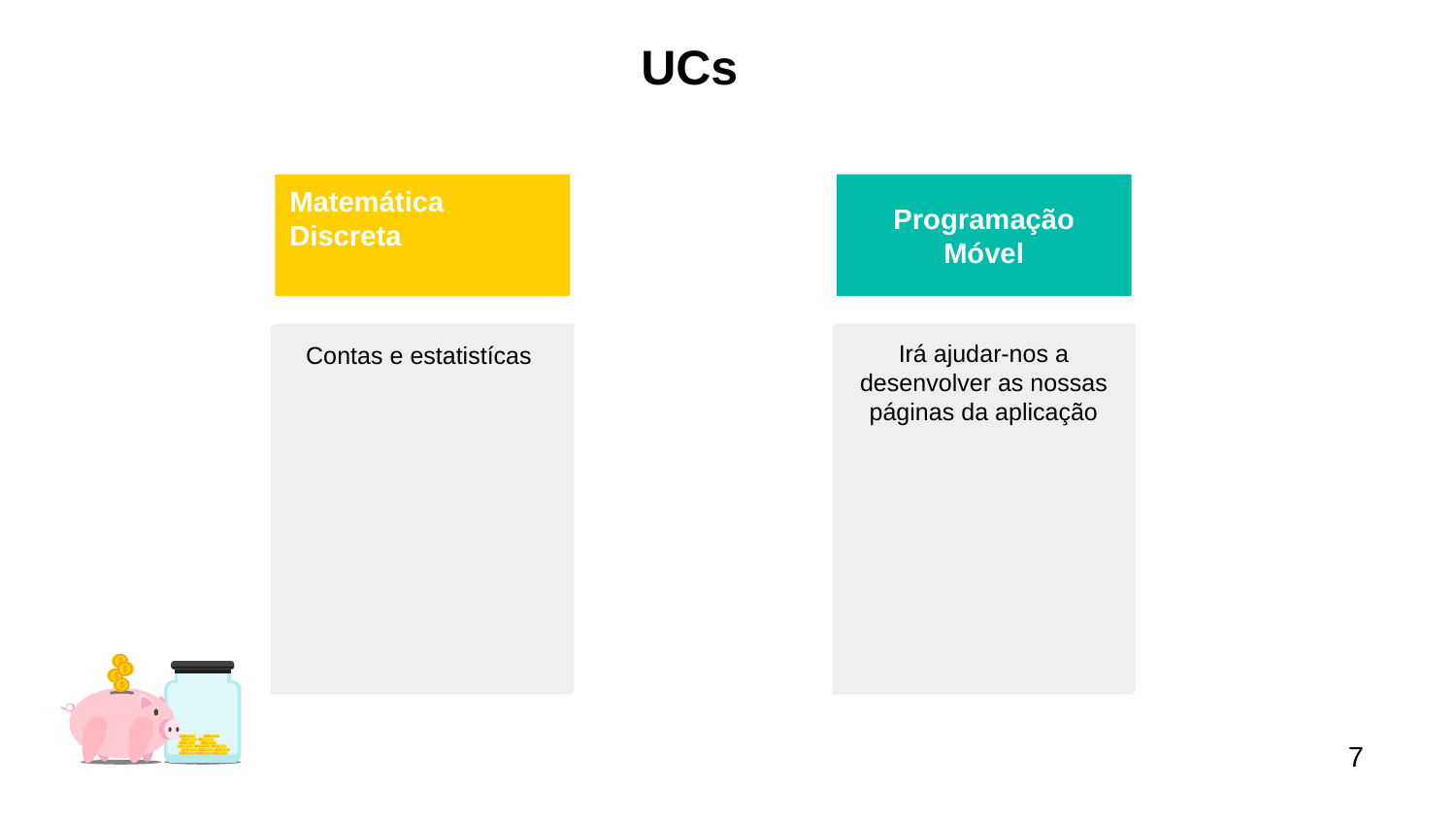

# UCs
Programação Móvel

Irá ajudar-nos a desenvolver as nossas páginas da aplicação
Matemática Discreta

Contas e estatistícas

7